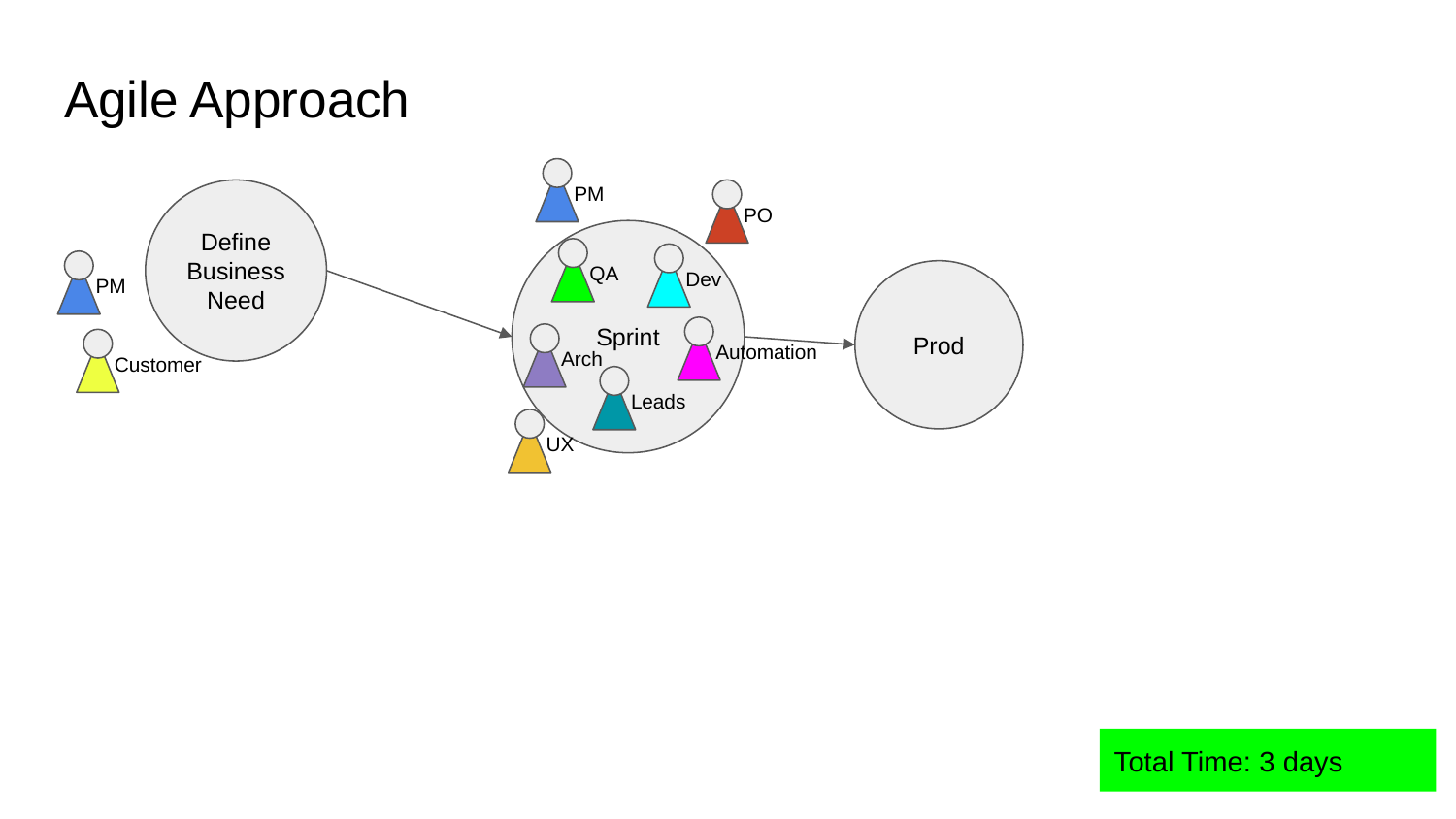

# Agile Approach

PM

PO

Define Business Need
Sprint

QA

Dev

PM

Prod

Automation

Arch

Customer

Leads

UX

Total Time: 3 days